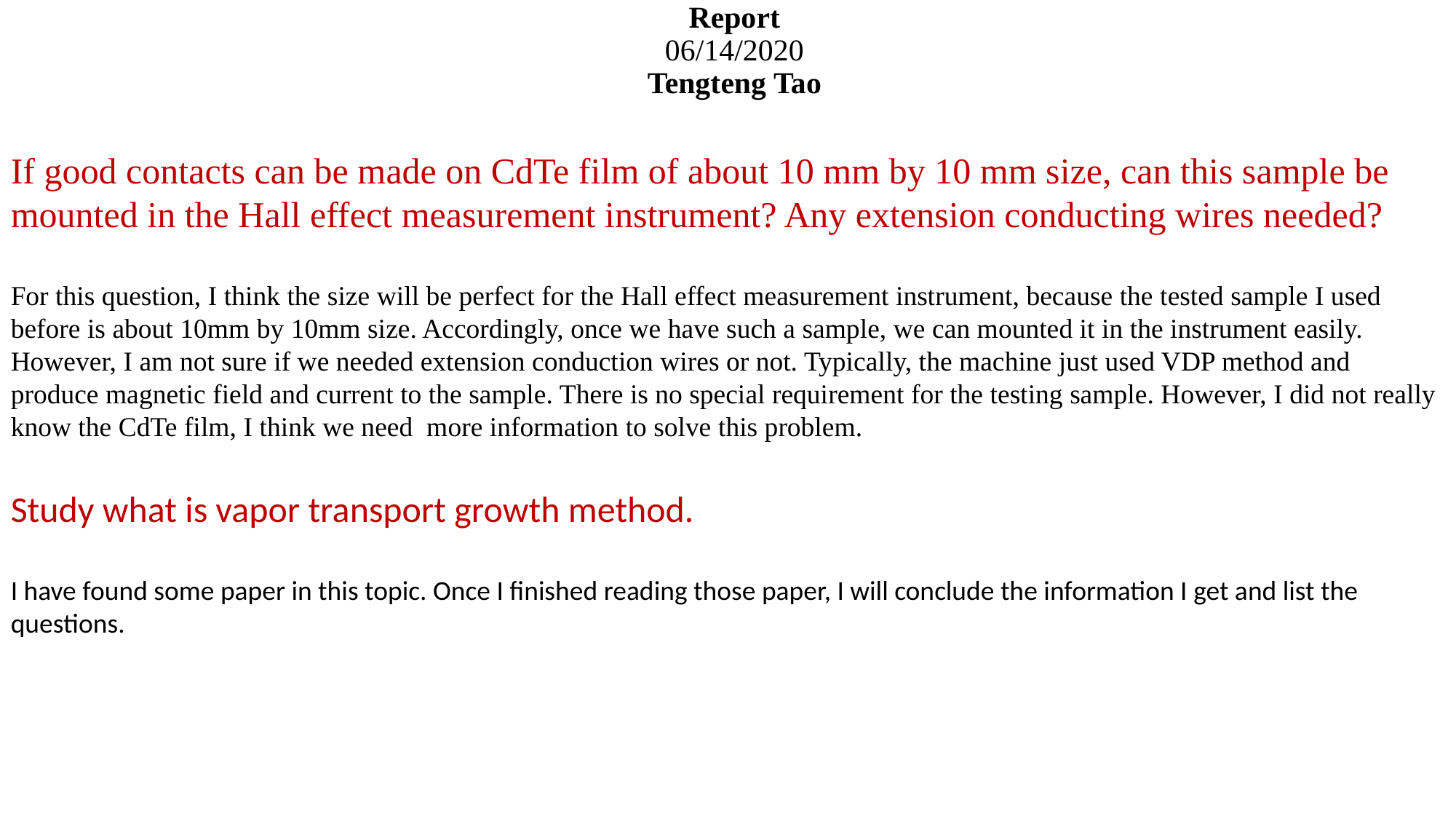

# Report 06/14/2020 Tengteng Tao
If good contacts can be made on CdTe film of about 10 mm by 10 mm size, can this sample be mounted in the Hall effect measurement instrument? Any extension conducting wires needed?

For this question, I think the size will be perfect for the Hall effect measurement instrument, because the tested sample I used before is about 10mm by 10mm size. Accordingly, once we have such a sample, we can mounted it in the instrument easily. However, I am not sure if we needed extension conduction wires or not. Typically, the machine just used VDP method and produce magnetic field and current to the sample. There is no special requirement for the testing sample. However, I did not really know the CdTe film, I think we need  more information to solve this problem.

Study what is vapor transport growth method.

I have found some paper in this topic. Once I finished reading those paper, I will conclude the information I get and list the questions.